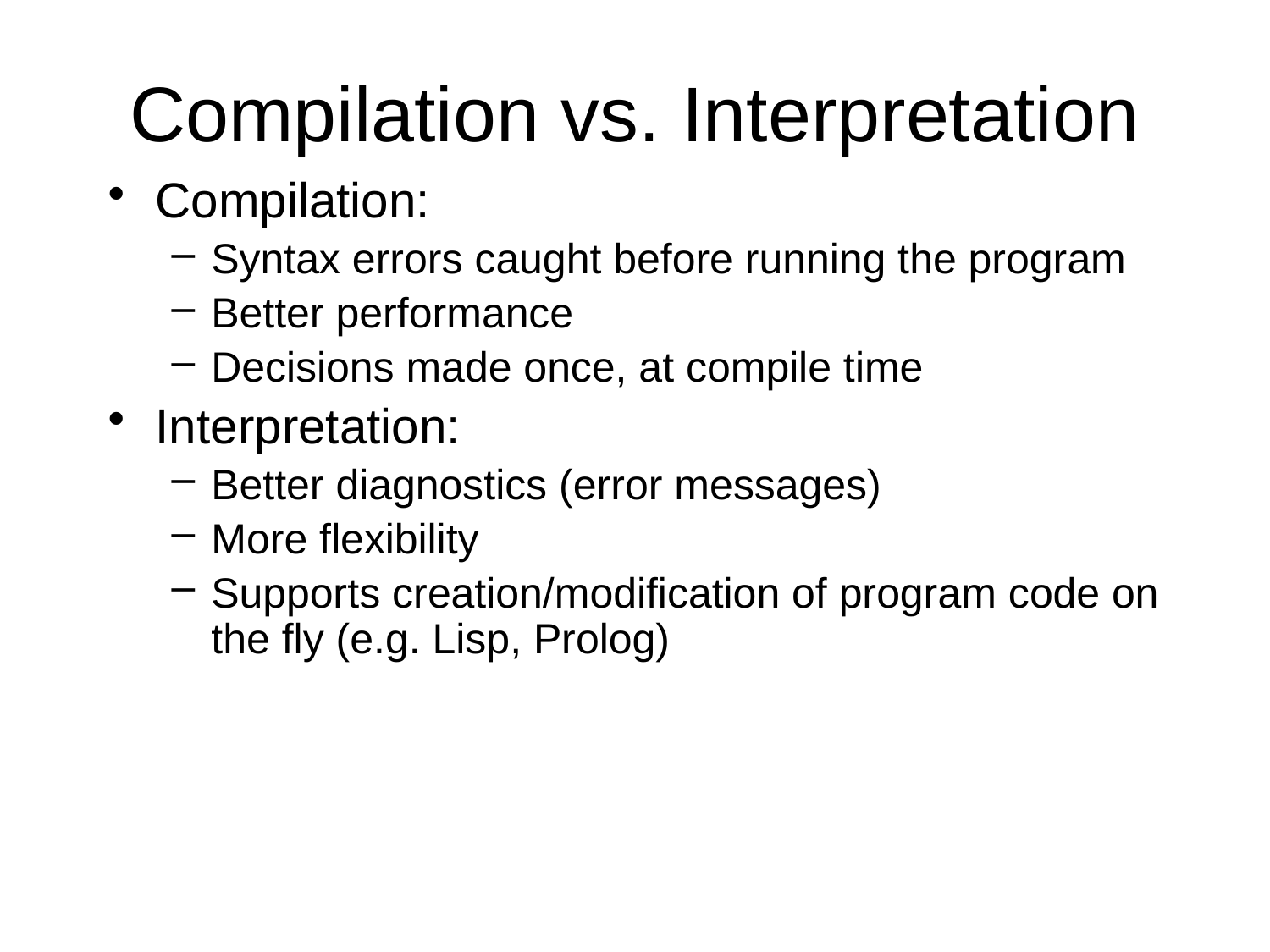

# Compilation vs. Interpretation
Compilation:
Syntax errors caught before running the program
Better performance
Decisions made once, at compile time
Interpretation:
Better diagnostics (error messages)
More flexibility
Supports creation/modification of program code on the fly (e.g. Lisp, Prolog)